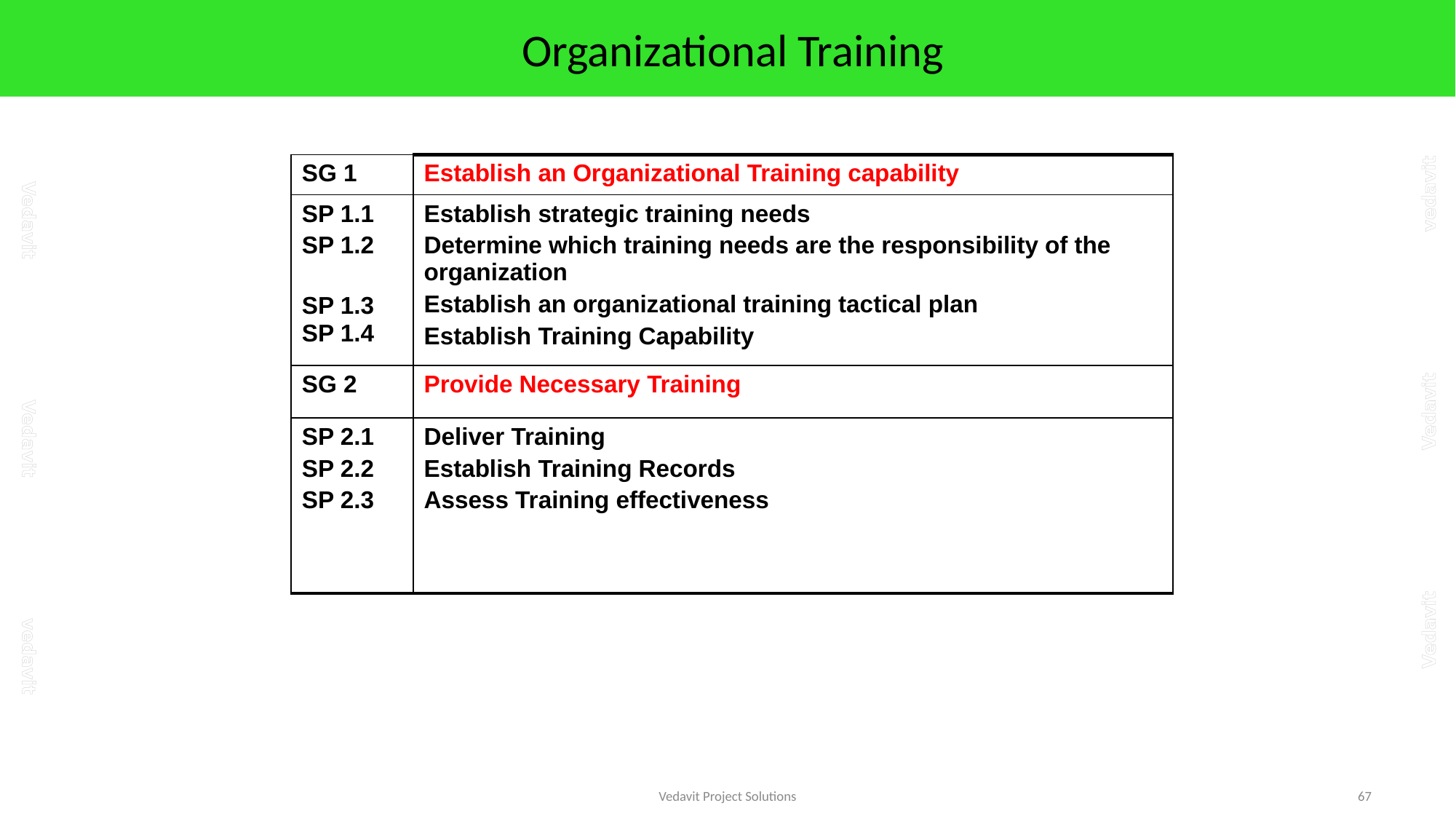

# Organizational Training

| SG 1 | Establish an Organizational Training capability |
| --- | --- |
| SP 1.1 SP 1.2 SP 1.3 SP 1.4 | Establish strategic training needs Determine which training needs are the responsibility of the organization Establish an organizational training tactical plan Establish Training Capability |
| SG 2 | Provide Necessary Training |
| SP 2.1 SP 2.2 SP 2.3 | Deliver Training Establish Training Records Assess Training effectiveness |

Vedavit Project Solutions
67